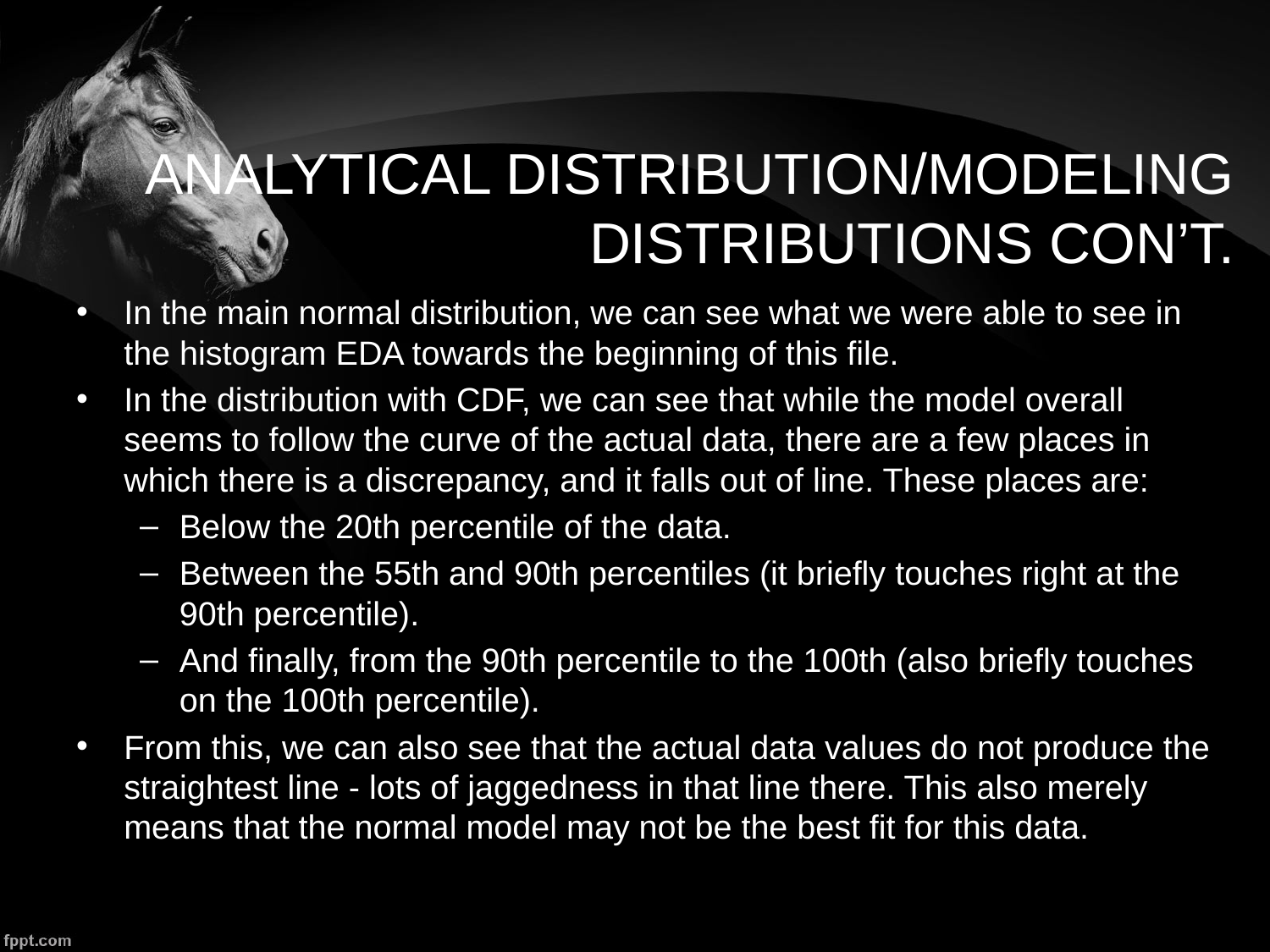

# ANALYTICAL DISTRIBUTION/MODELING DISTRIBUTIONS CON’T.
In the main normal distribution, we can see what we were able to see in the histogram EDA towards the beginning of this file.
In the distribution with CDF, we can see that while the model overall seems to follow the curve of the actual data, there are a few places in which there is a discrepancy, and it falls out of line. These places are:
Below the 20th percentile of the data.
Between the 55th and 90th percentiles (it briefly touches right at the 90th percentile).
And finally, from the 90th percentile to the 100th (also briefly touches on the 100th percentile).
From this, we can also see that the actual data values do not produce the straightest line - lots of jaggedness in that line there. This also merely means that the normal model may not be the best fit for this data.